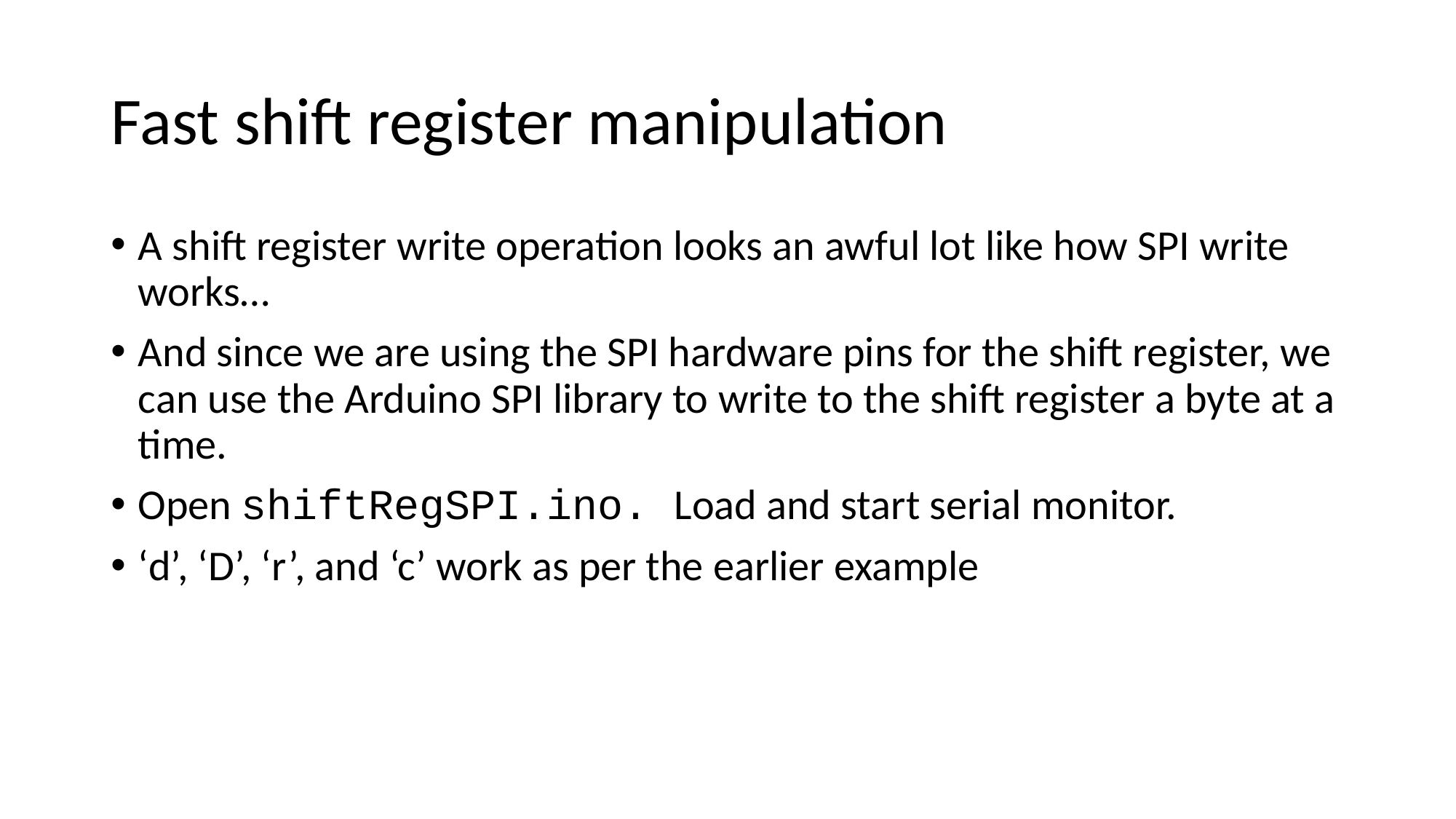

# Fast shift register manipulation
A shift register write operation looks an awful lot like how SPI write works…
And since we are using the SPI hardware pins for the shift register, we can use the Arduino SPI library to write to the shift register a byte at a time.
Open shiftRegSPI.ino. Load and start serial monitor.
‘d’, ‘D’, ‘r’, and ‘c’ work as per the earlier example